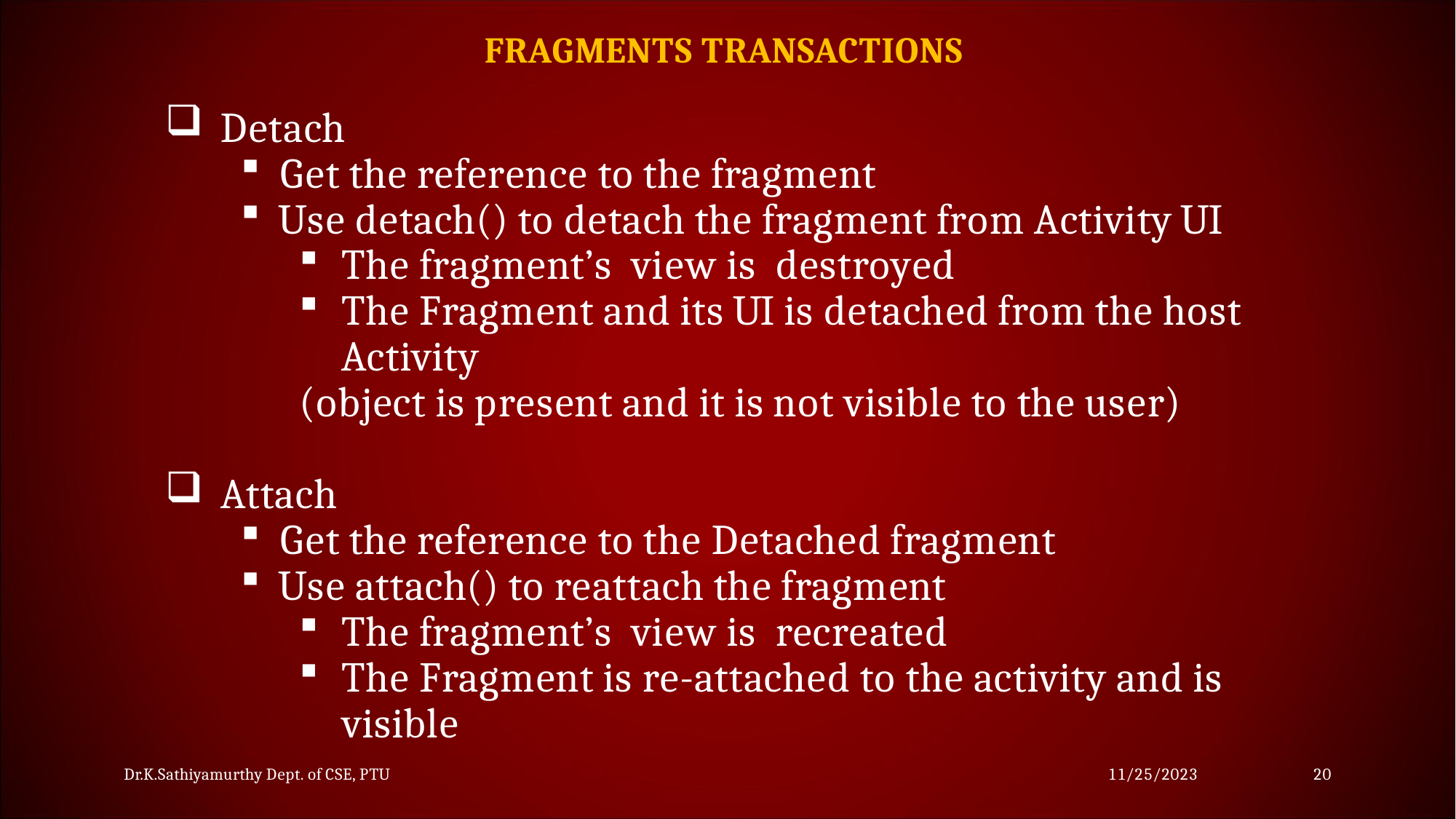

FRAGMENTS TRANSACTIONS
Detach
  Get the reference to the fragment
  Use detach() to detach the fragment from Activity UI
The fragment’s  view is  destroyed
The Fragment and its UI is detached from the host   Activity
(object is present and it is not visible to the user)

Attach
  Get the reference to the Detached fragment
  Use attach() to reattach the fragment
The fragment’s  view is  recreated
The Fragment is re-attached to the activity and is visible
Dr.K.Sathiyamurthy Dept. of CSE, PTU
11/25/2023
20